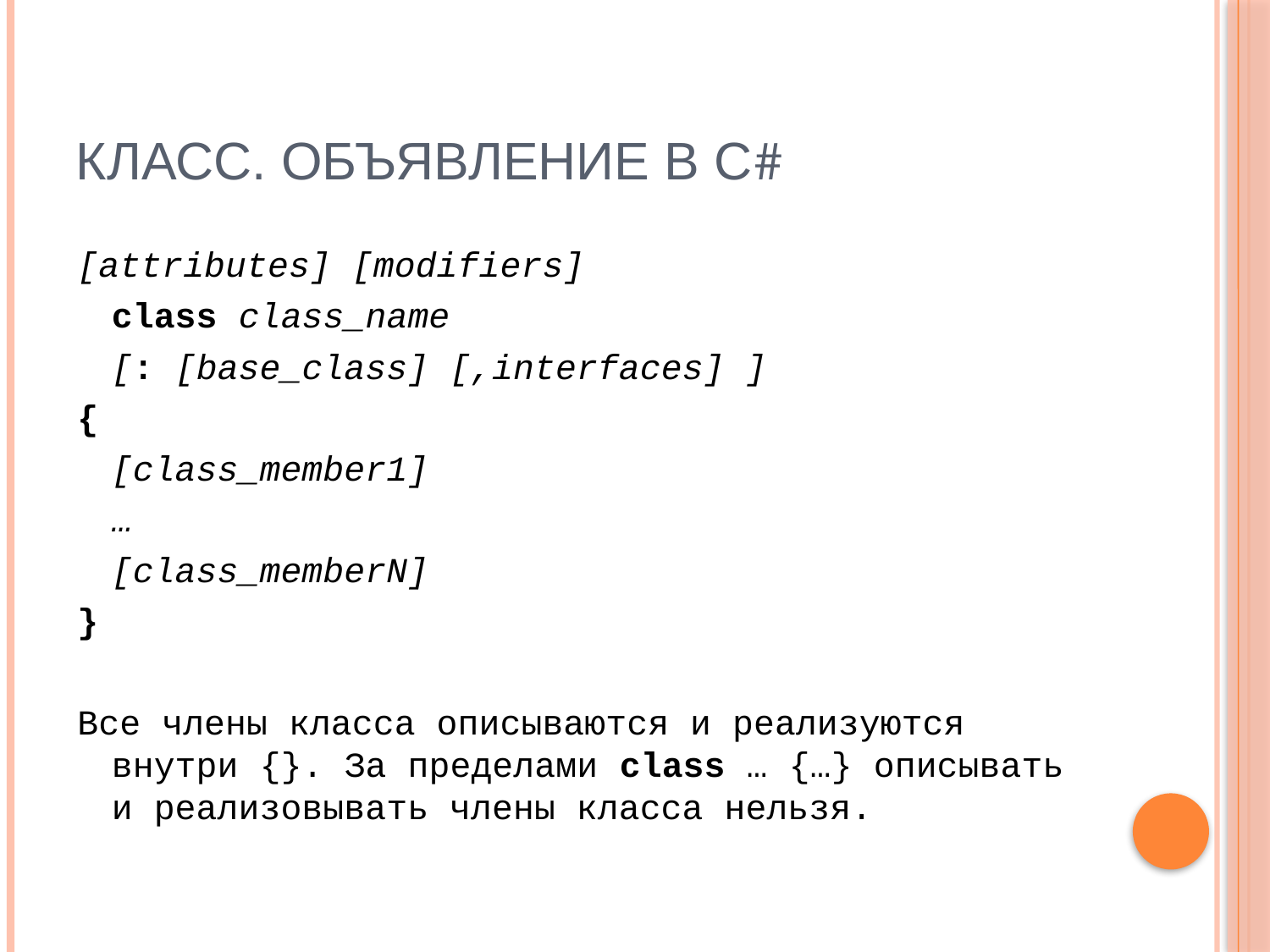

# Класс. Объявление в С#
[attributes] [modifiers]
	class class_name
	[: [base_class] [,interfaces] ]
{
	[class_member1]
	…
	[class_memberN]
}

Все члены класса описываются и реализуются внутри {}. За пределами class … {…} описывать и реализовывать члены класса нельзя.